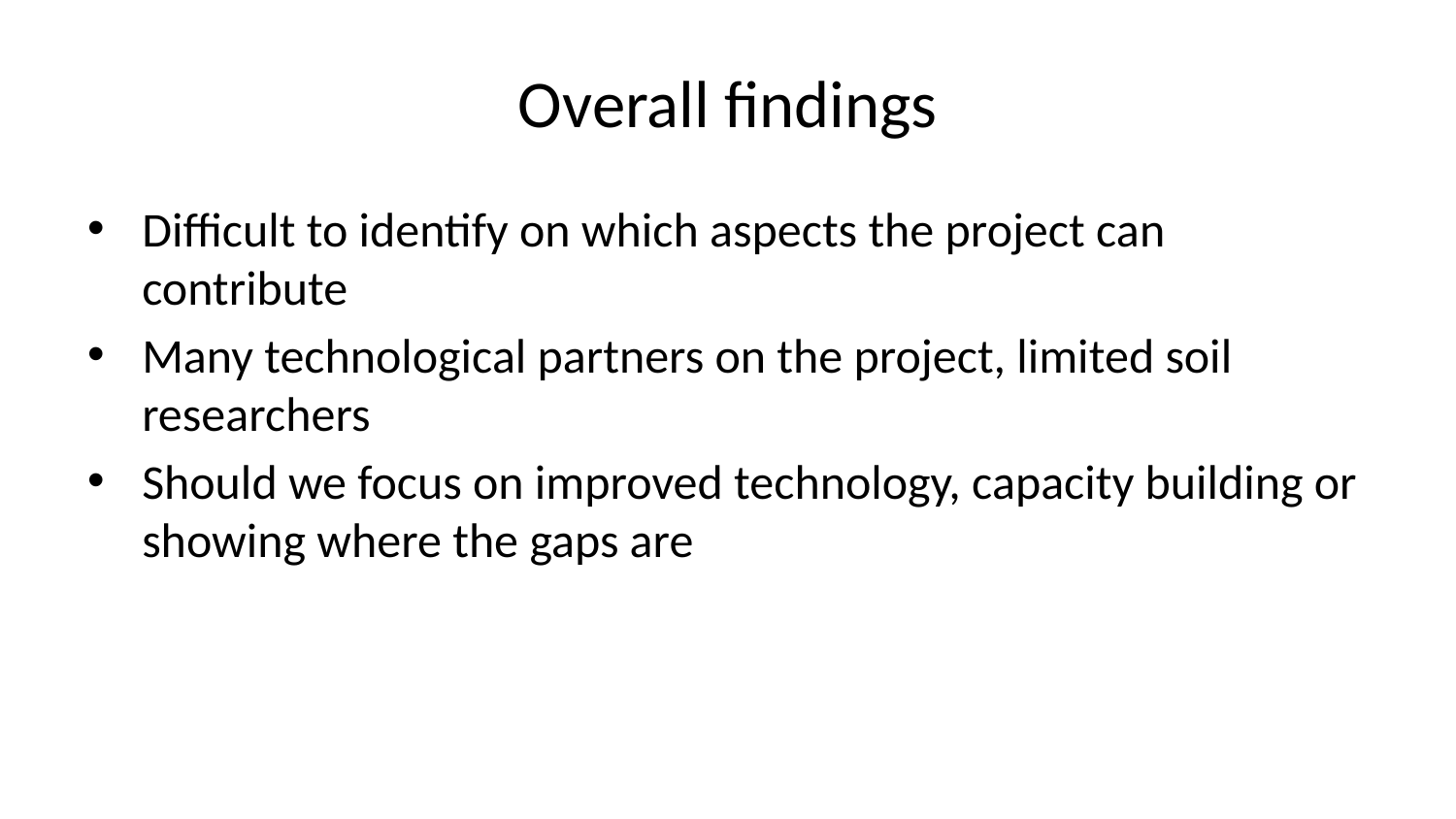

# Overall findings
Difficult to identify on which aspects the project can contribute
Many technological partners on the project, limited soil researchers
Should we focus on improved technology, capacity building or showing where the gaps are